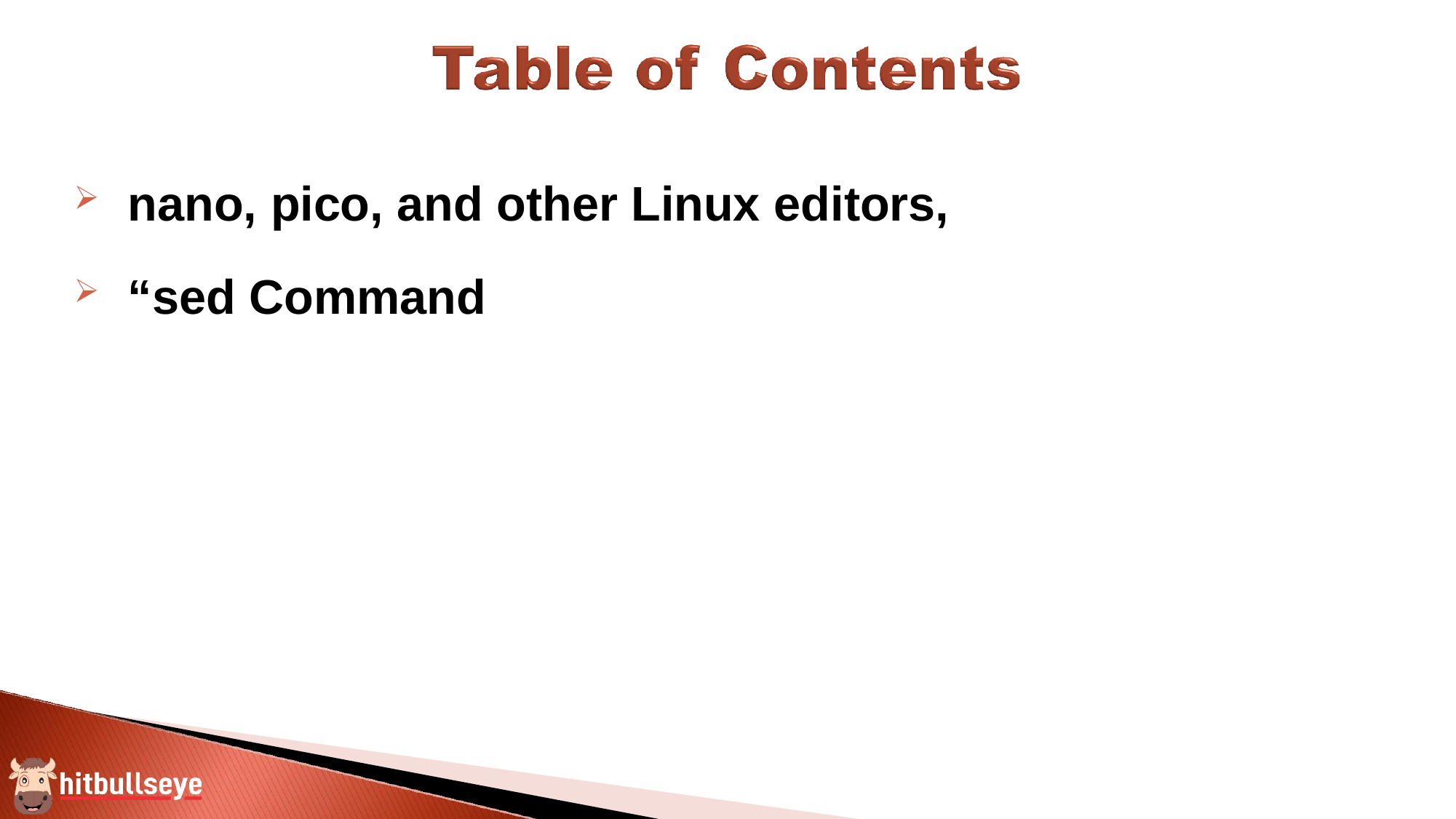

nano, pico, and other Linux editors,
“sed Command